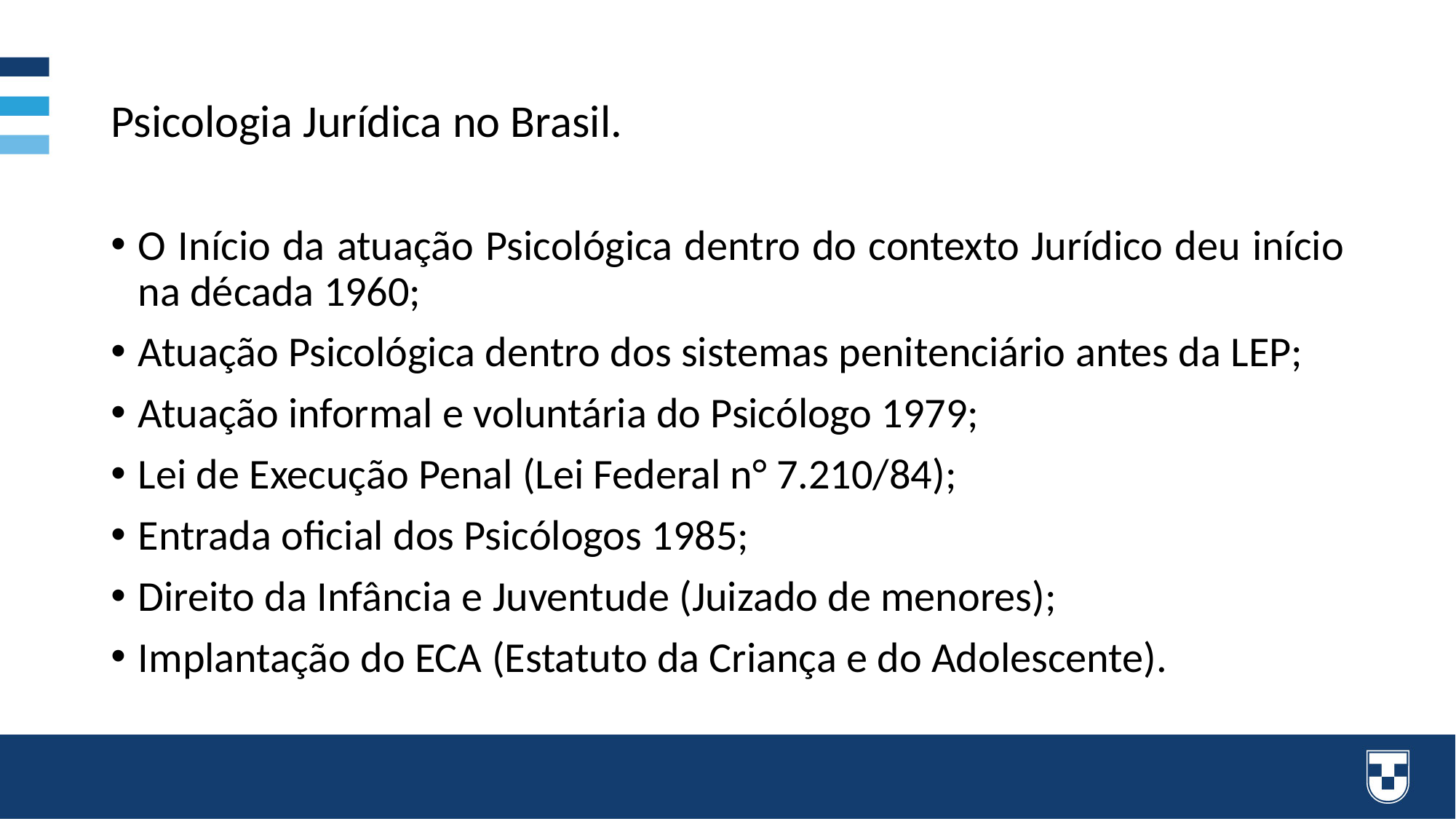

# Psicologia Jurídica no Brasil.
O Início da atuação Psicológica dentro do contexto Jurídico deu início na década 1960;
Atuação Psicológica dentro dos sistemas penitenciário antes da LEP;
Atuação informal e voluntária do Psicólogo 1979;
Lei de Execução Penal (Lei Federal n° 7.210/84);
Entrada oficial dos Psicólogos 1985;
Direito da Infância e Juventude (Juizado de menores);
Implantação do ECA (Estatuto da Criança e do Adolescente).